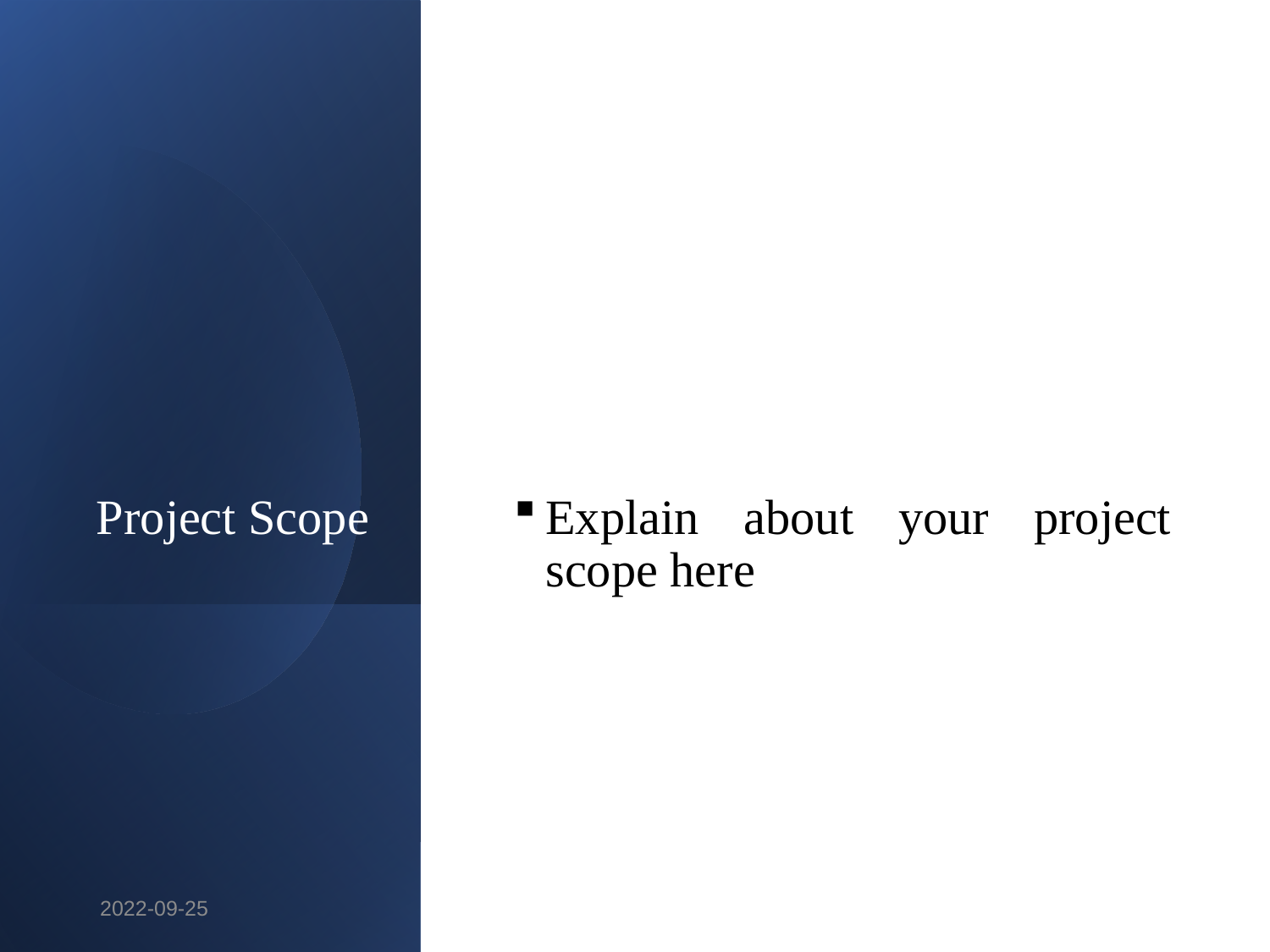

Explain about your project scope here
# Project Scope

4
2022-09-25